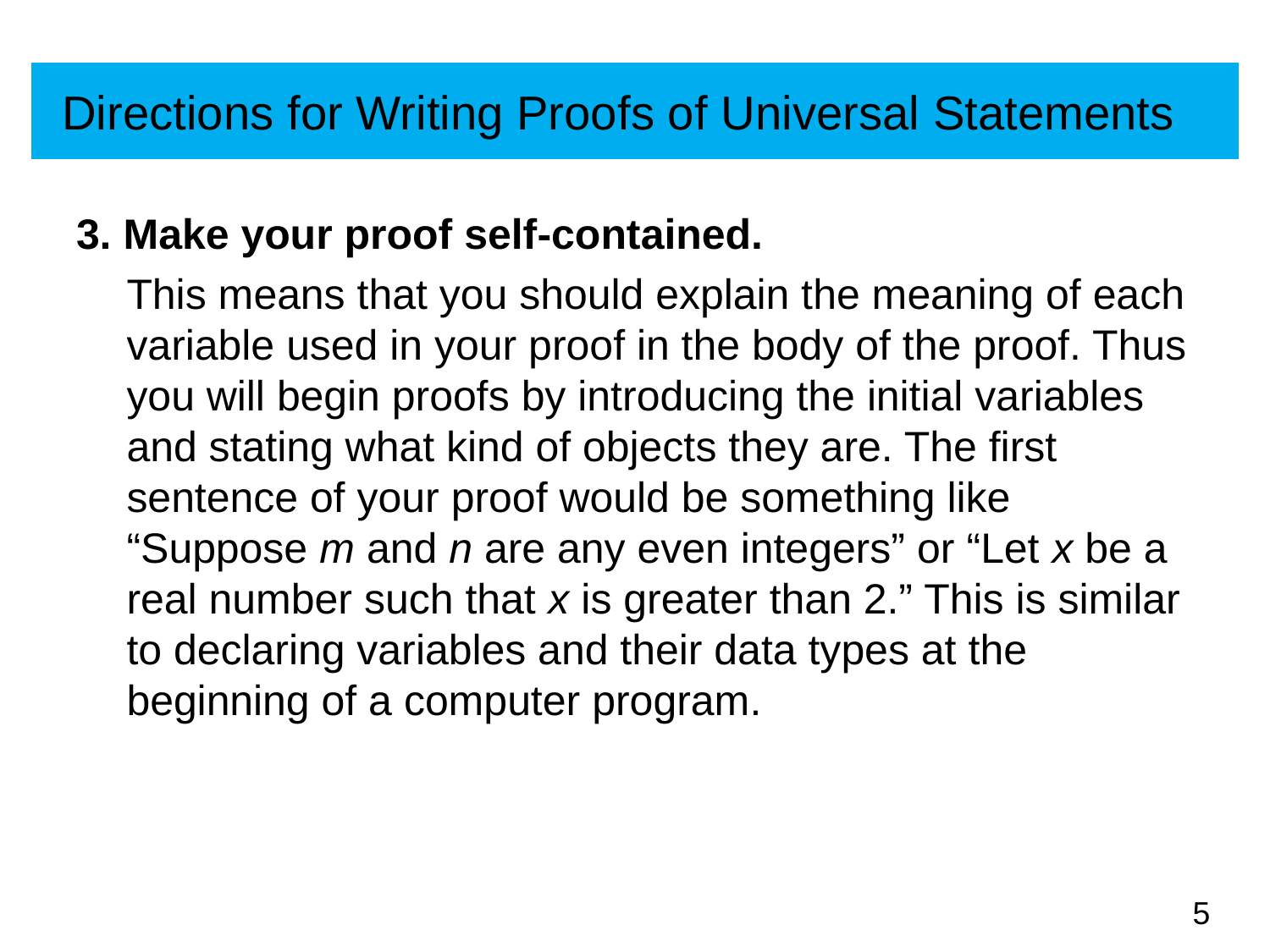

# Directions for Writing Proofs of Universal Statements
3. Make your proof self-contained.
This means that you should explain the meaning of each variable used in your proof in the body of the proof. Thus you will begin proofs by introducing the initial variables and stating what kind of objects they are. The first sentence of your proof would be something like “Suppose m and n are any even integers” or “Let x be a real number such that x is greater than 2.” This is similar to declaring variables and their data types at the beginning of a computer program.